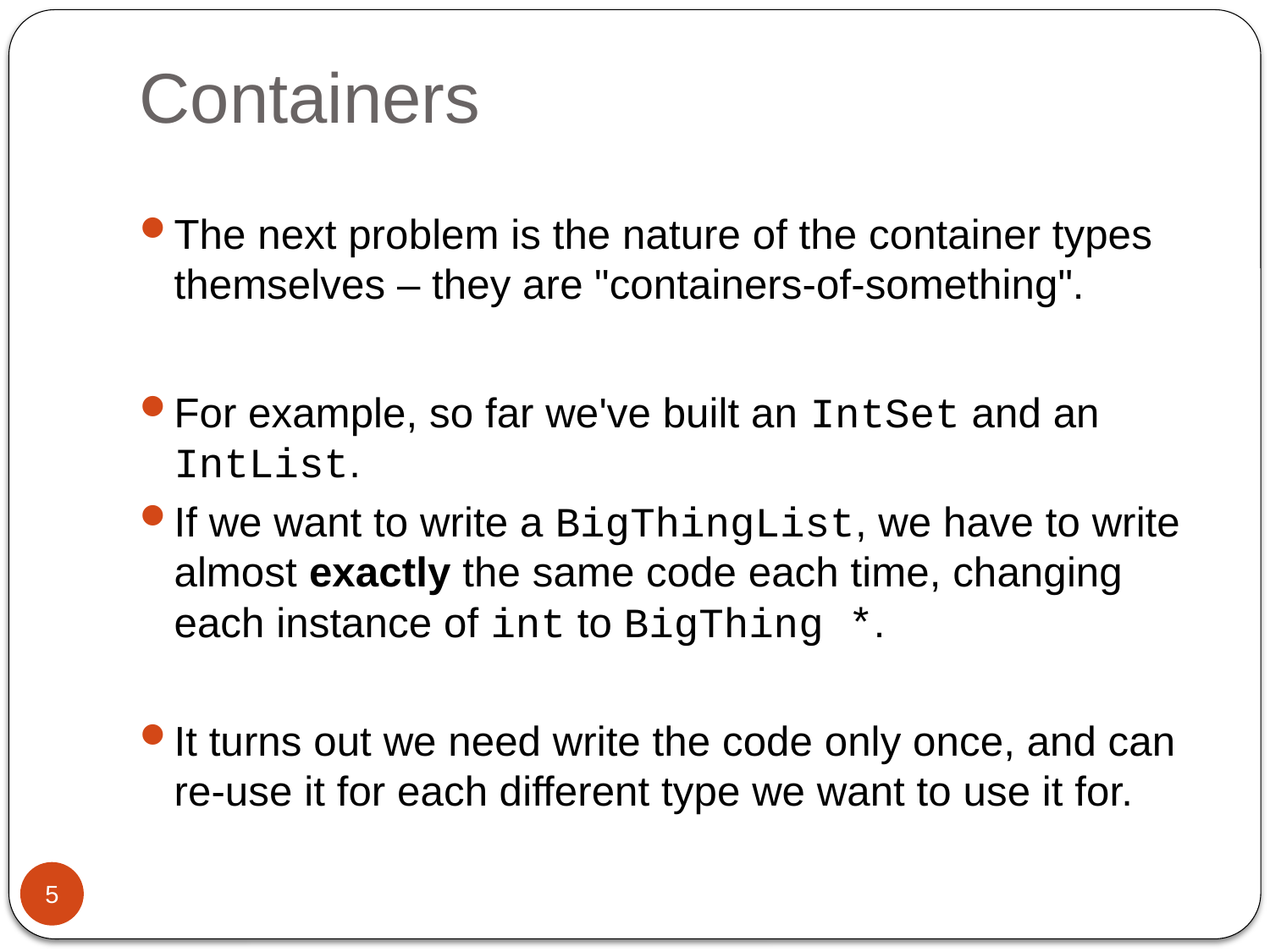

# Containers
The next problem is the nature of the container types themselves – they are "containers-of-something".

For example, so far we've built an IntSet and an IntList.
If we want to write a BigThingList, we have to write almost exactly the same code each time, changing each instance of int to BigThing *.

It turns out we need write the code only once, and can re-use it for each different type we want to use it for.
5